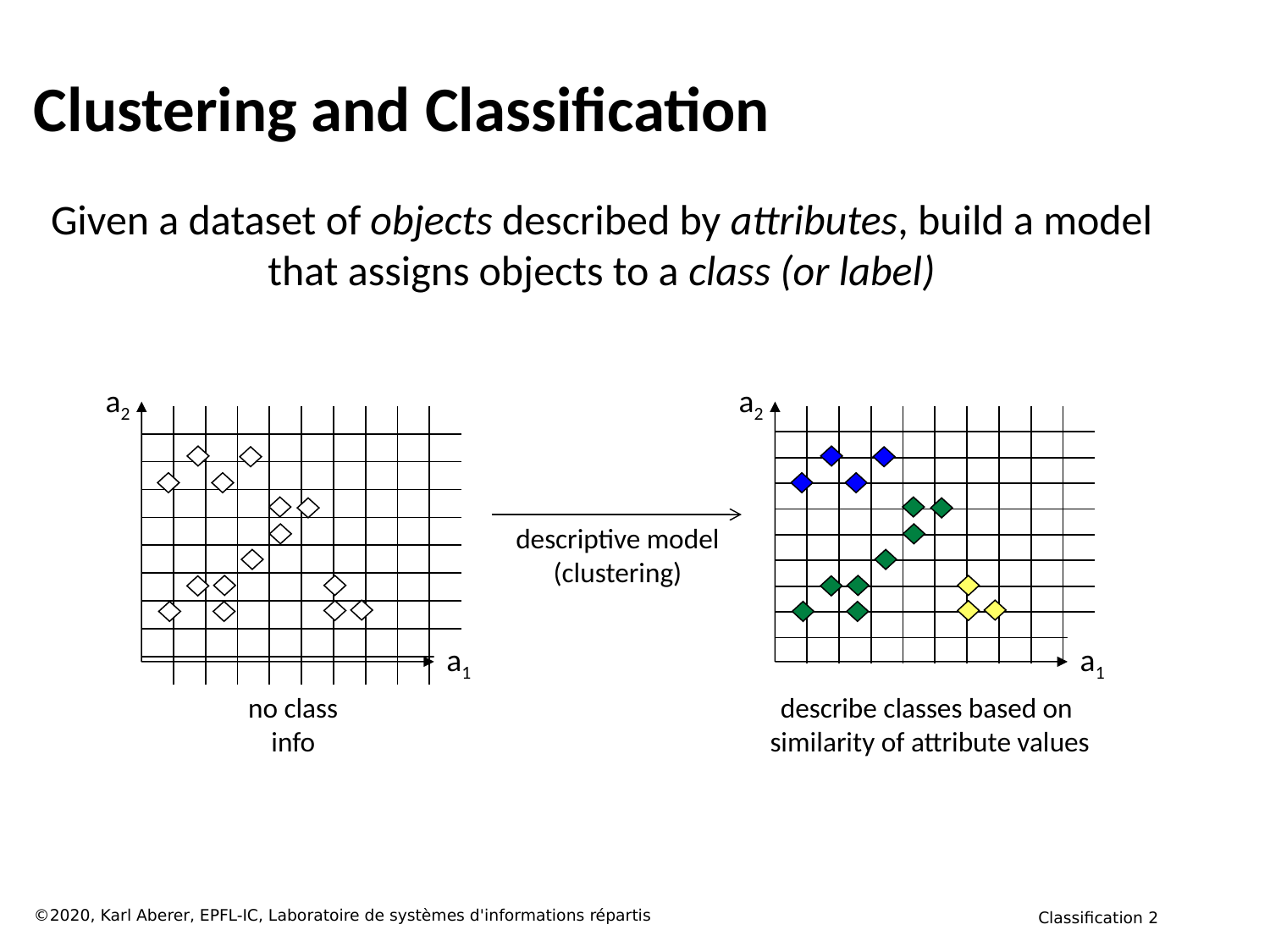

# Clustering and Classification
Given a dataset of objects described by attributes, build a model that assigns objects to a class (or label)
a2
a2

|  |  |  |  |  |  |  |  |  |  |
| --- | --- | --- | --- | --- | --- | --- | --- | --- | --- |
|  |  |  |  |  |  |  |  |  |  |
|  |  |  |  |  |  |  |  |  |  |
|  |  |  |  |  |  |  |  |  |  |
|  |  |  |  |  |  |  |  |  |  |
|  |  |  |  |  |  |  |  |  |  |
|  |  |  |  |  |  |  |  |  |  |
|  |  |  |  |  |  |  |  |  |  |
|  |  |  |  |  |  |  |  |  |  |
|  |  |  |  |  |  |  |  |  |  |
|  |  |  |  |  |  |  |  |  |  |
| --- | --- | --- | --- | --- | --- | --- | --- | --- | --- |
|  |  |  |  |  |  |  |  |  |  |
|  |  |  |  |  |  |  |  |  |  |
|  |  |  |  |  |  |  |  |  |  |
|  |  |  |  |  |  |  |  |  |  |
|  |  |  |  |  |  |  |  |  |  |
|  |  |  |  |  |  |  |  |  |  |
|  |  |  |  |  |  |  |  |  |  |
|  |  |  |  |  |  |  |  |  |  |
|  |  |  |  |  |  |  |  |  |  |

descriptive model
(clustering)

a1
a1

no class
info
describe classes based on
similarity of attribute values
©2020, Karl Aberer, EPFL-IC, Laboratoire de systèmes d'informations répartis